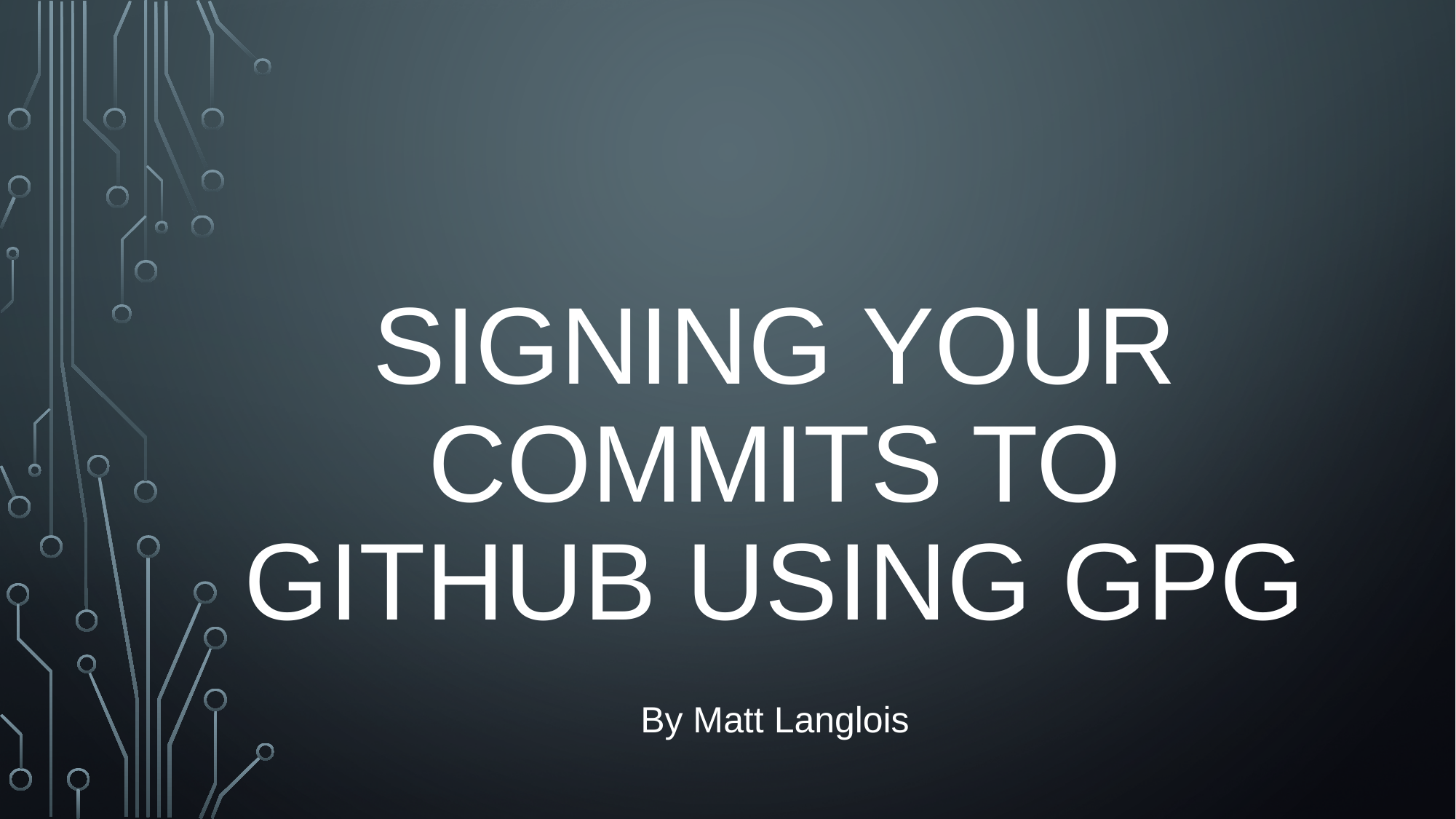

# Signing your commits to github using GPG
By Matt Langlois